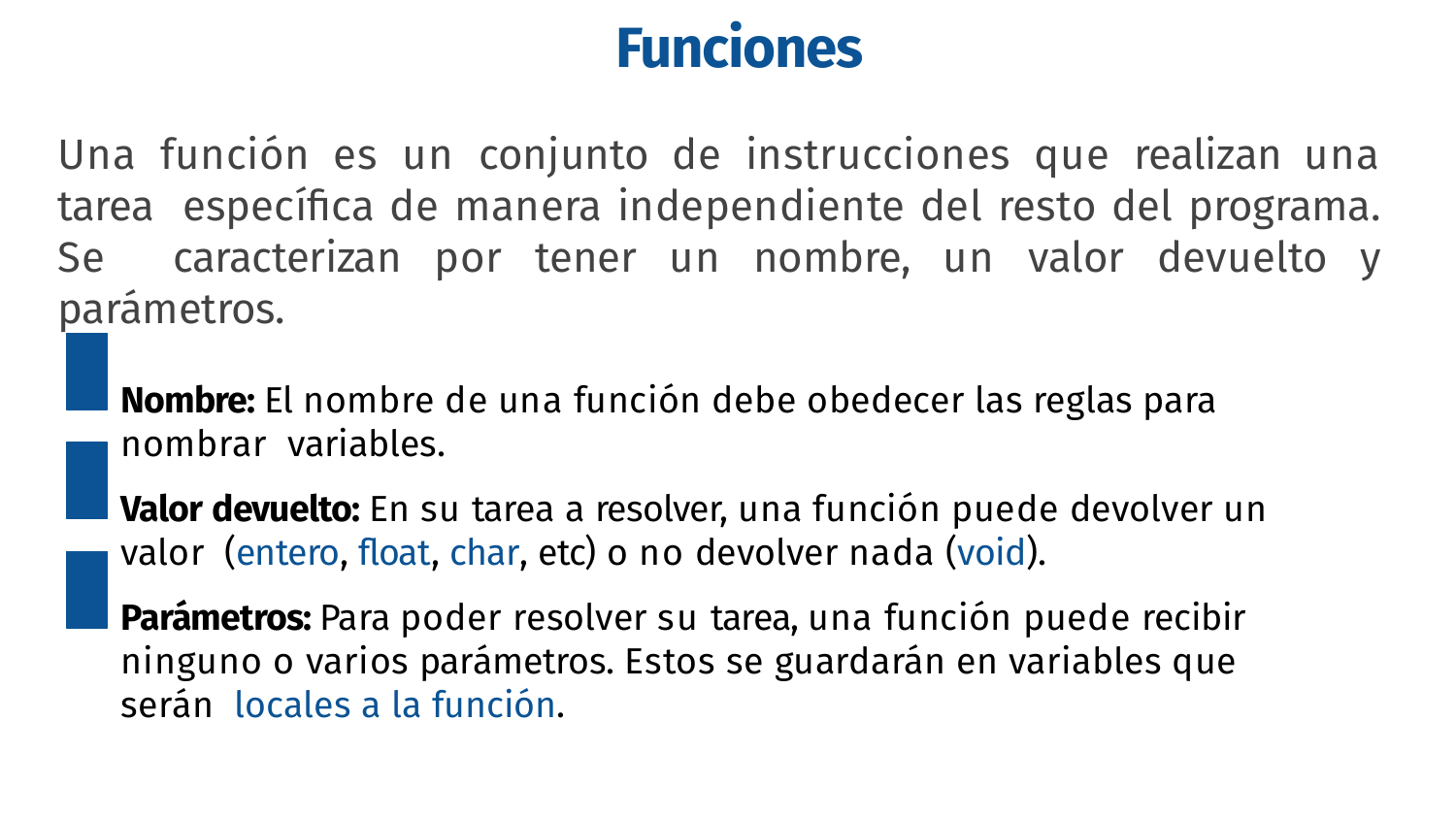

# Funciones
Una función es un conjunto de instrucciones que realizan una tarea  especíﬁca de manera independiente del resto del programa. Se  caracterizan por tener un nombre, un valor devuelto y parámetros.
Nombre: El nombre de una función debe obedecer las reglas para nombrar  variables.
Valor devuelto: En su tarea a resolver, una función puede devolver un valor  (entero, ﬂoat, char, etc) o no devolver nada (void).
Parámetros: Para poder resolver su tarea, una función puede recibir  ninguno o varios parámetros. Estos se guardarán en variables que serán  locales a la función.